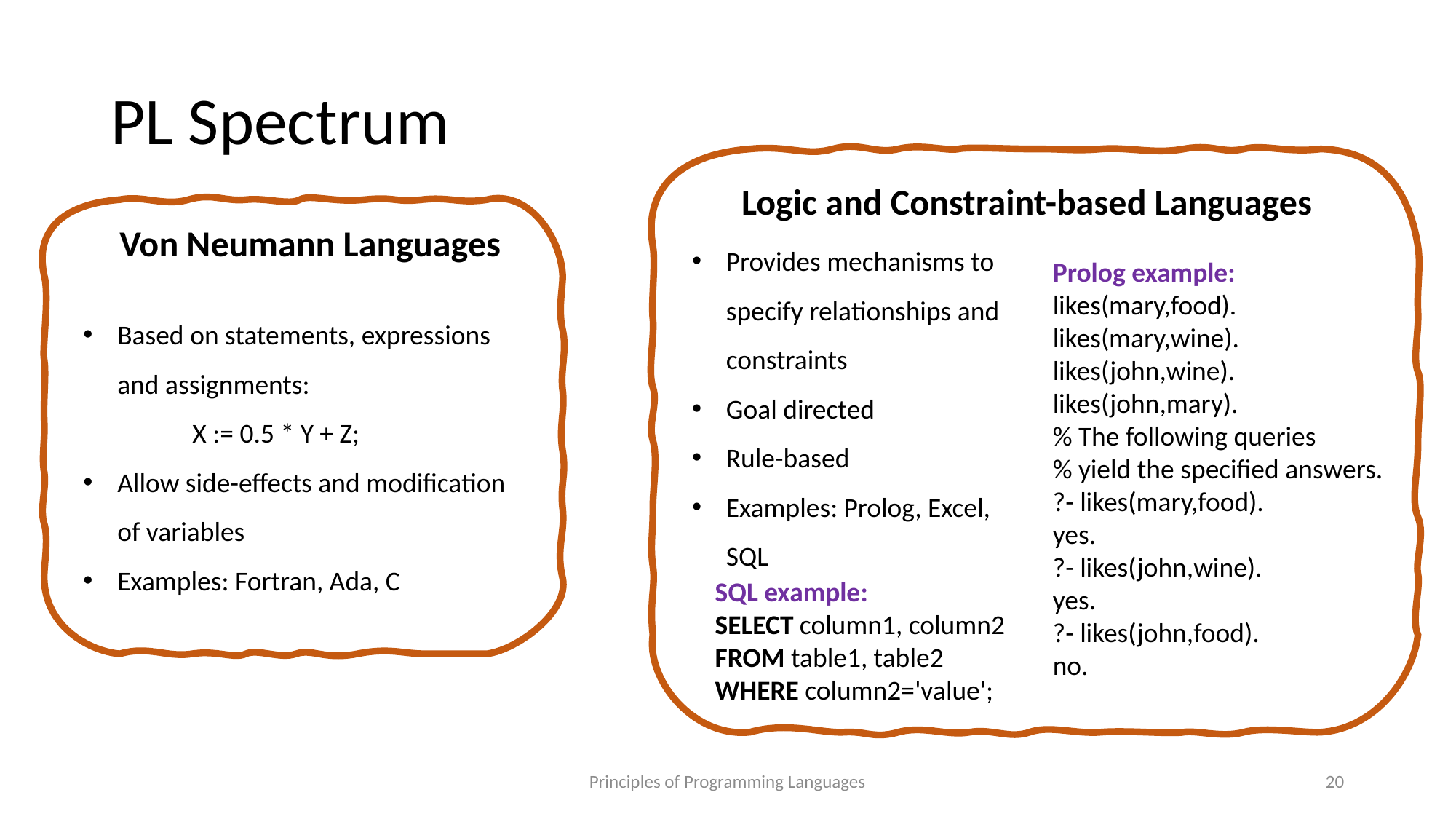

# PL Spectrum

Logic and Constraint-based Languages

Von Neumann Languages
Provides mechanisms to specify relationships and constraints
Goal directed
Rule-based
Examples: Prolog, Excel, SQL
Prolog example:
likes(mary,food).
likes(mary,wine).
likes(john,wine).
likes(john,mary).
% The following queries
% yield the specified answers.
?- likes(mary,food).
yes.
?- likes(john,wine).
yes.
?- likes(john,food).
no.
Based on statements, expressions and assignments:
	X := 0.5 * Y + Z;
Allow side-effects and modification of variables
Examples: Fortran, Ada, C
SQL example:
SELECT column1, column2 FROM table1, table2
WHERE column2='value';
Principles of Programming Languages
20